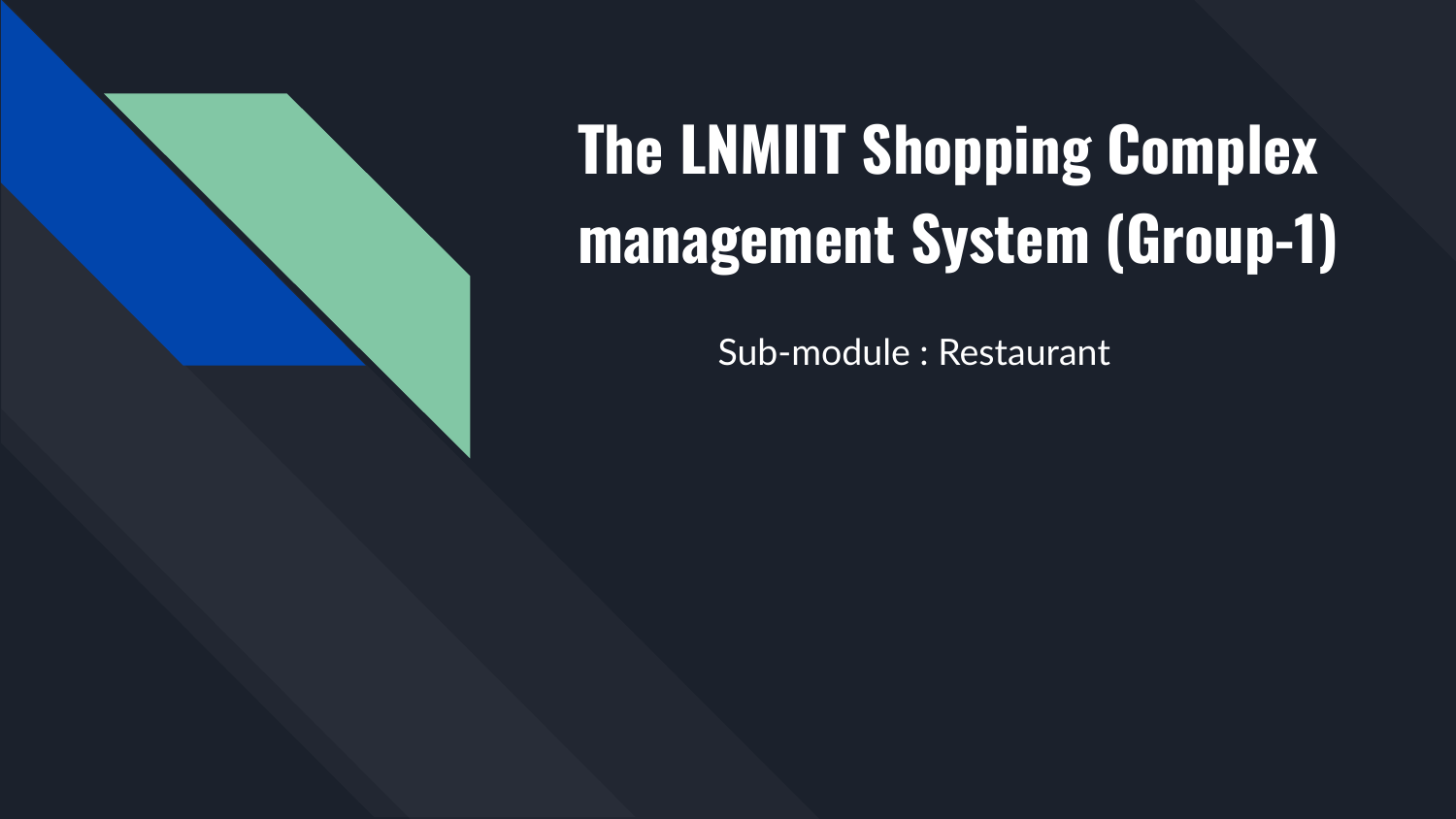

# The LNMIIT Shopping Complex management System (Group-1)
Sub-module : Restaurant